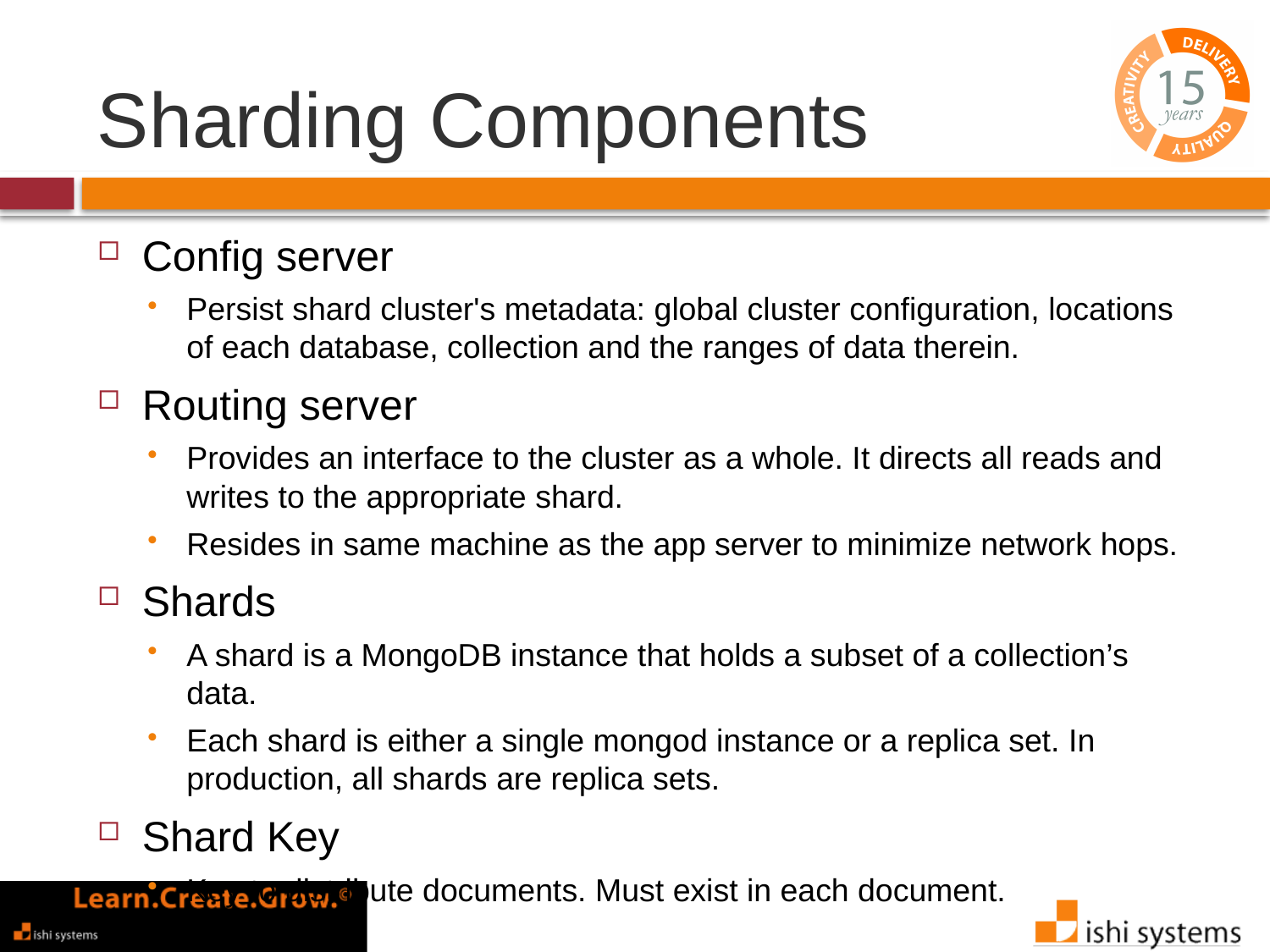

# Sharding Components
Config server
Persist shard cluster's metadata: global cluster configuration, locations of each database, collection and the ranges of data therein.
Routing server
Provides an interface to the cluster as a whole. It directs all reads and writes to the appropriate shard.
Resides in same machine as the app server to minimize network hops.
Shards
A shard is a MongoDB instance that holds a subset of a collection’s data.
Each shard is either a single mongod instance or a replica set. In production, all shards are replica sets.
Shard Key
Key to distribute documents. Must exist in each document.